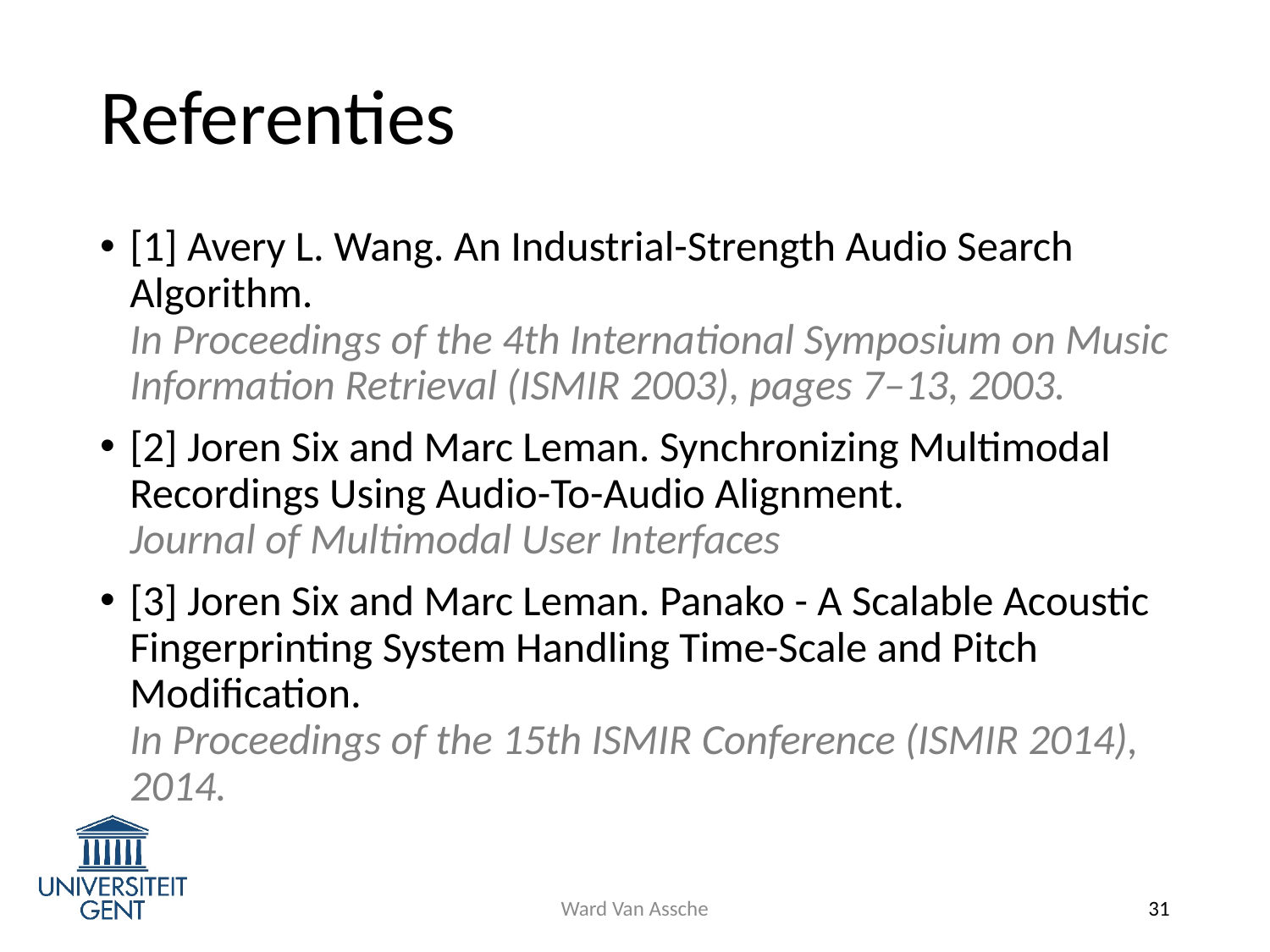

# Referenties
[1] Avery L. Wang. An Industrial-Strength Audio Search Algorithm.
In Proceedings of the 4th International Symposium on Music Information Retrieval (ISMIR 2003), pages 7–13, 2003.
[2] Joren Six and Marc Leman. Synchronizing Multimodal Recordings Using Audio-To-Audio Alignment.
Journal of Multimodal User Interfaces
[3] Joren Six and Marc Leman. Panako - A Scalable Acoustic Fingerprinting System Handling Time-Scale and Pitch Modification.
In Proceedings of the 15th ISMIR Conference (ISMIR 2014), 2014.

Ward Van Assche
31